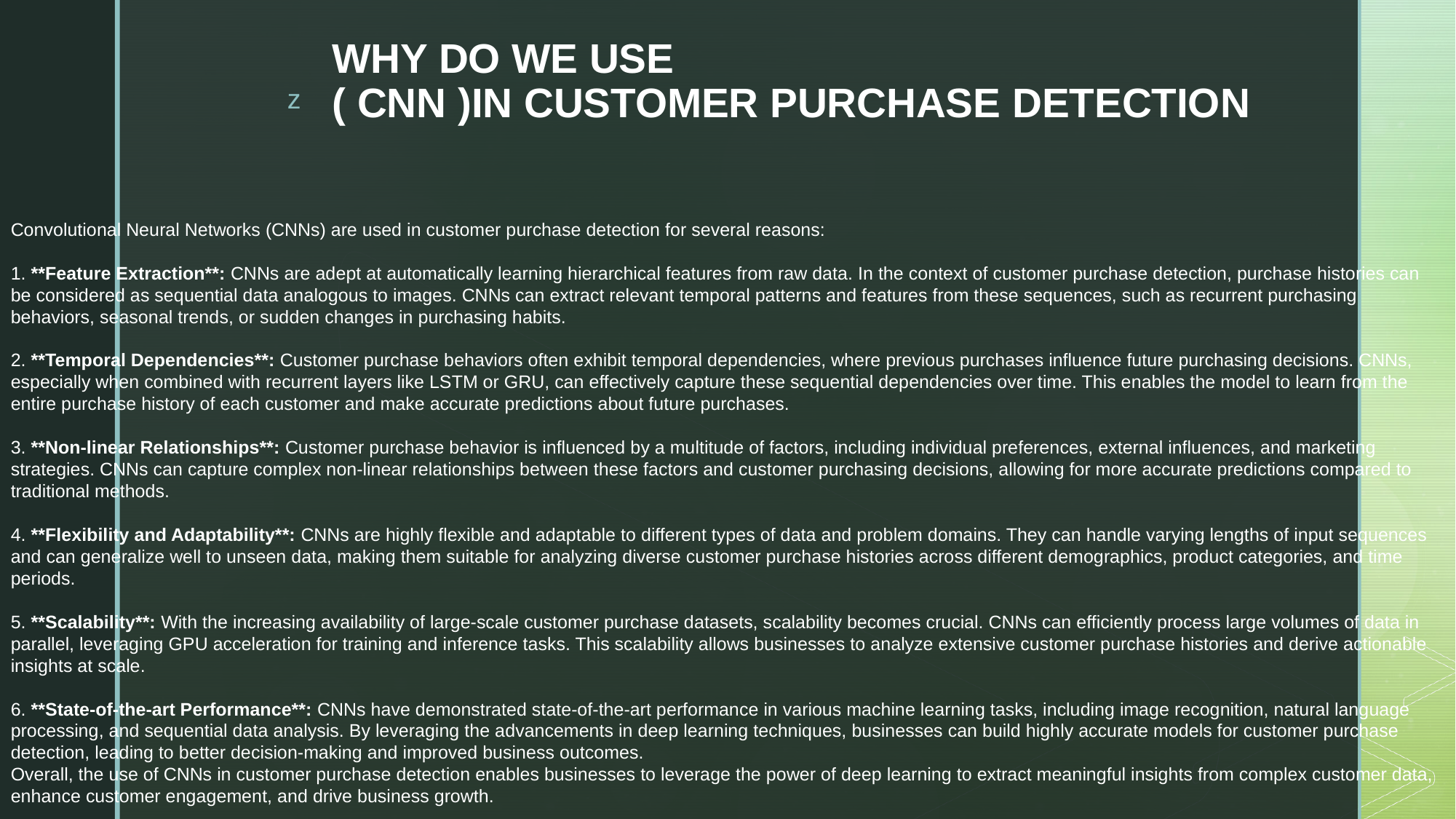

# WHY DO WE USE ( CNN )IN CUSTOMER PURCHASE DETECTION
Convolutional Neural Networks (CNNs) are used in customer purchase detection for several reasons:

1. **Feature Extraction**: CNNs are adept at automatically learning hierarchical features from raw data. In the context of customer purchase detection, purchase histories can be considered as sequential data analogous to images. CNNs can extract relevant temporal patterns and features from these sequences, such as recurrent purchasing behaviors, seasonal trends, or sudden changes in purchasing habits.

2. **Temporal Dependencies**: Customer purchase behaviors often exhibit temporal dependencies, where previous purchases influence future purchasing decisions. CNNs, especially when combined with recurrent layers like LSTM or GRU, can effectively capture these sequential dependencies over time. This enables the model to learn from the entire purchase history of each customer and make accurate predictions about future purchases.

3. **Non-linear Relationships**: Customer purchase behavior is influenced by a multitude of factors, including individual preferences, external influences, and marketing strategies. CNNs can capture complex non-linear relationships between these factors and customer purchasing decisions, allowing for more accurate predictions compared to traditional methods.

4. **Flexibility and Adaptability**: CNNs are highly flexible and adaptable to different types of data and problem domains. They can handle varying lengths of input sequences and can generalize well to unseen data, making them suitable for analyzing diverse customer purchase histories across different demographics, product categories, and time periods.

5. **Scalability**: With the increasing availability of large-scale customer purchase datasets, scalability becomes crucial. CNNs can efficiently process large volumes of data in parallel, leveraging GPU acceleration for training and inference tasks. This scalability allows businesses to analyze extensive customer purchase histories and derive actionable insights at scale.

6. **State-of-the-art Performance**: CNNs have demonstrated state-of-the-art performance in various machine learning tasks, including image recognition, natural language processing, and sequential data analysis. By leveraging the advancements in deep learning techniques, businesses can build highly accurate models for customer purchase detection, leading to better decision-making and improved business outcomes.
Overall, the use of CNNs in customer purchase detection enables businesses to leverage the power of deep learning to extract meaningful insights from complex customer data, enhance customer engagement, and drive business growth.